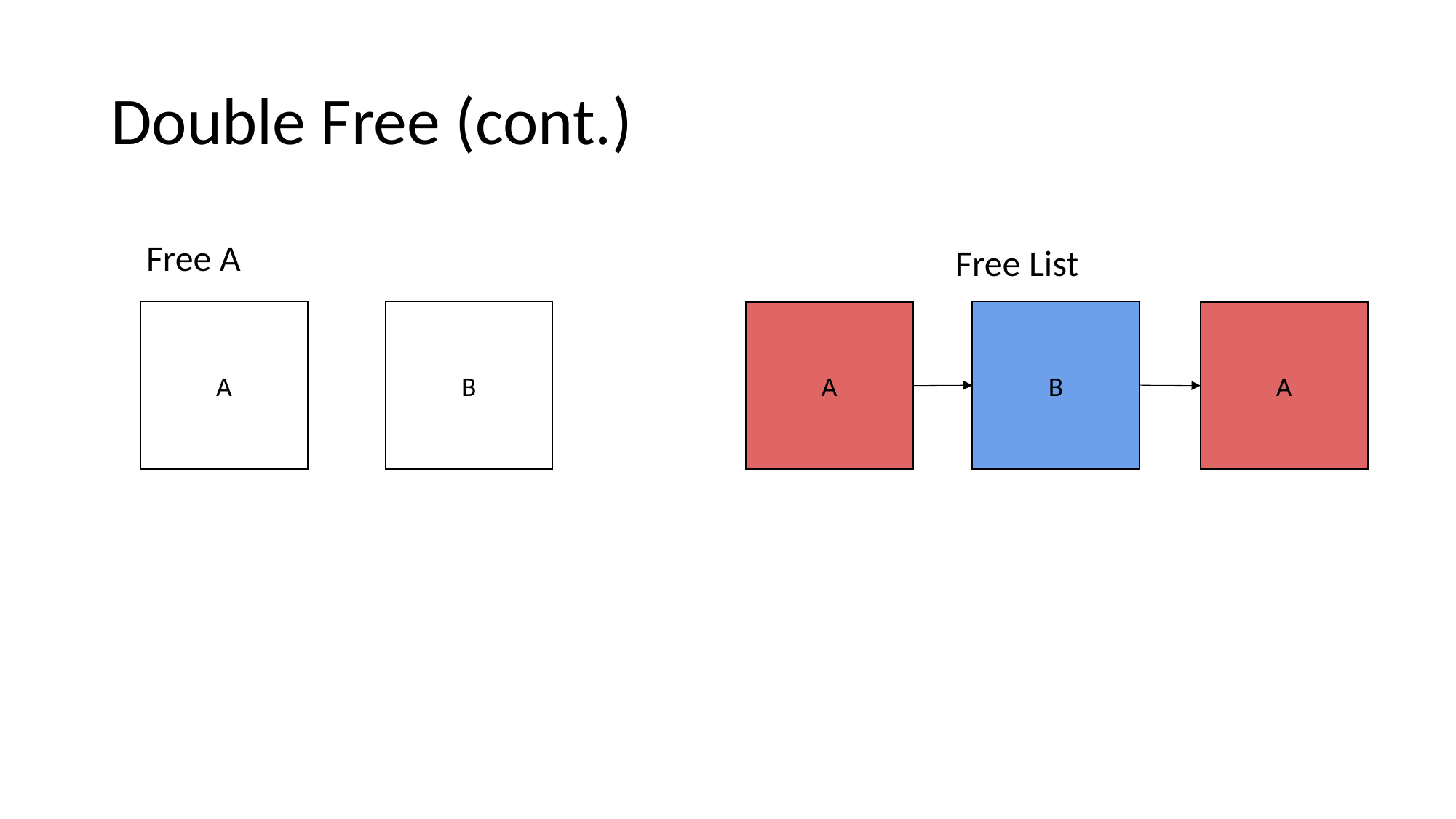

# Double Free (cont.)
Free A
Free List
B
A
B
A
A